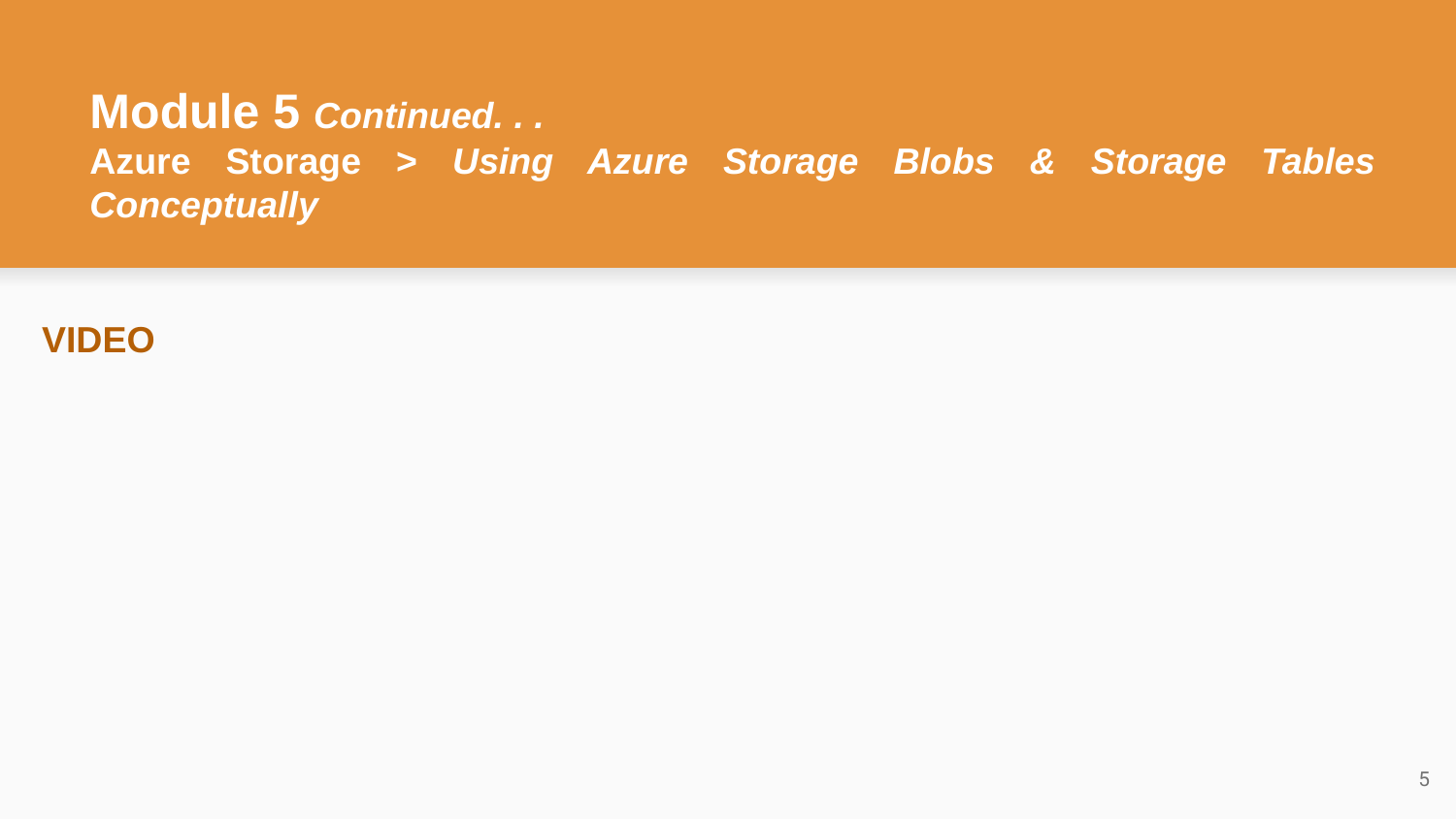

# Module 5 Continued. . .
Azure Storage > Using Azure Storage Blobs & Storage Tables Conceptually
VIDEO
5